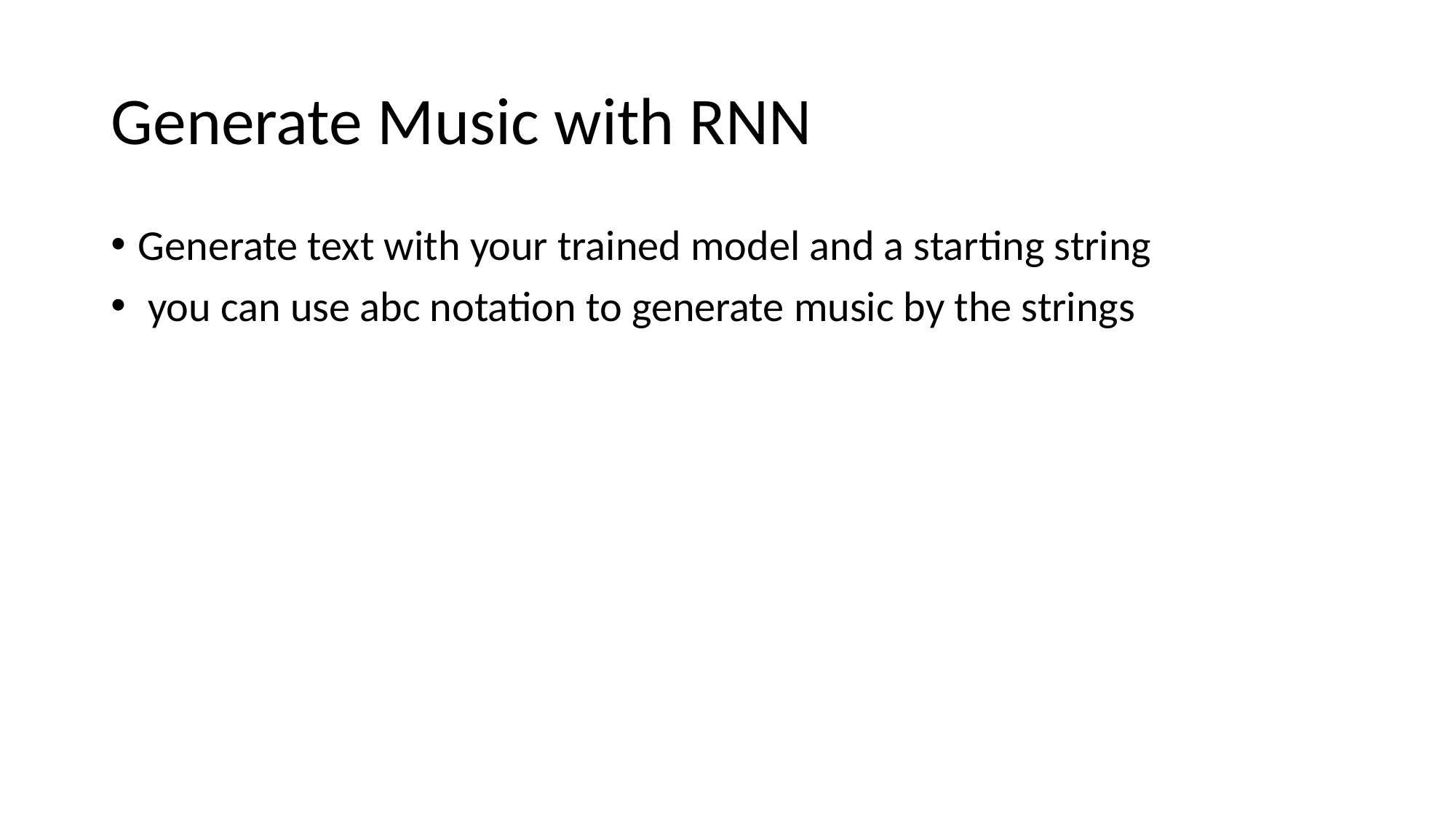

# Generate Music with RNN
Generate text with your trained model and a starting string
 you can use abc notation to generate music by the strings